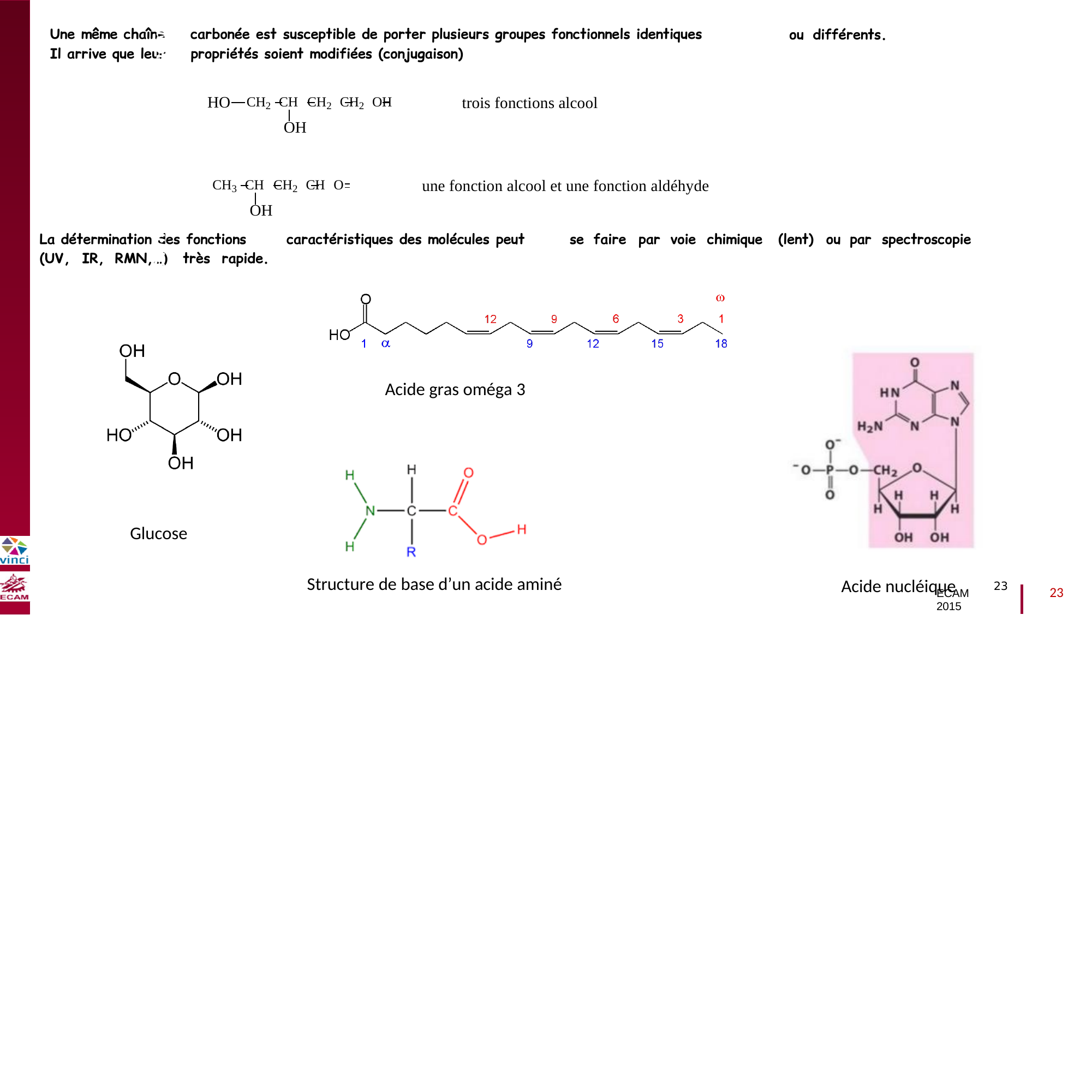

Une même chaîne
Il arrive que leur
carbonée est susceptible de porter plusieurs groupes fonctionnels identiques
propriétés soient modifiées (conjugaison)
ou
différents.

HO
CH2   CH  CH2   CH2  OH
OH
trois fonctions alcool

B2040-Chimie du vivant et environnement

CH3   CH  CH2   CH  O
OH
une fonction alcool et une fonction aldéhyde

La détermination des fonctions
caractéristiques des molécules peut
se
faire
par
voie
chimique
(lent)
ou
par
spectroscopie
(UV,
IR,
RMN,…)
très
rapide.

Acide gras oméga 3

Glucose

Structure de base d’un acide aminé
Acide nucléique
23

23
ECAM 2015